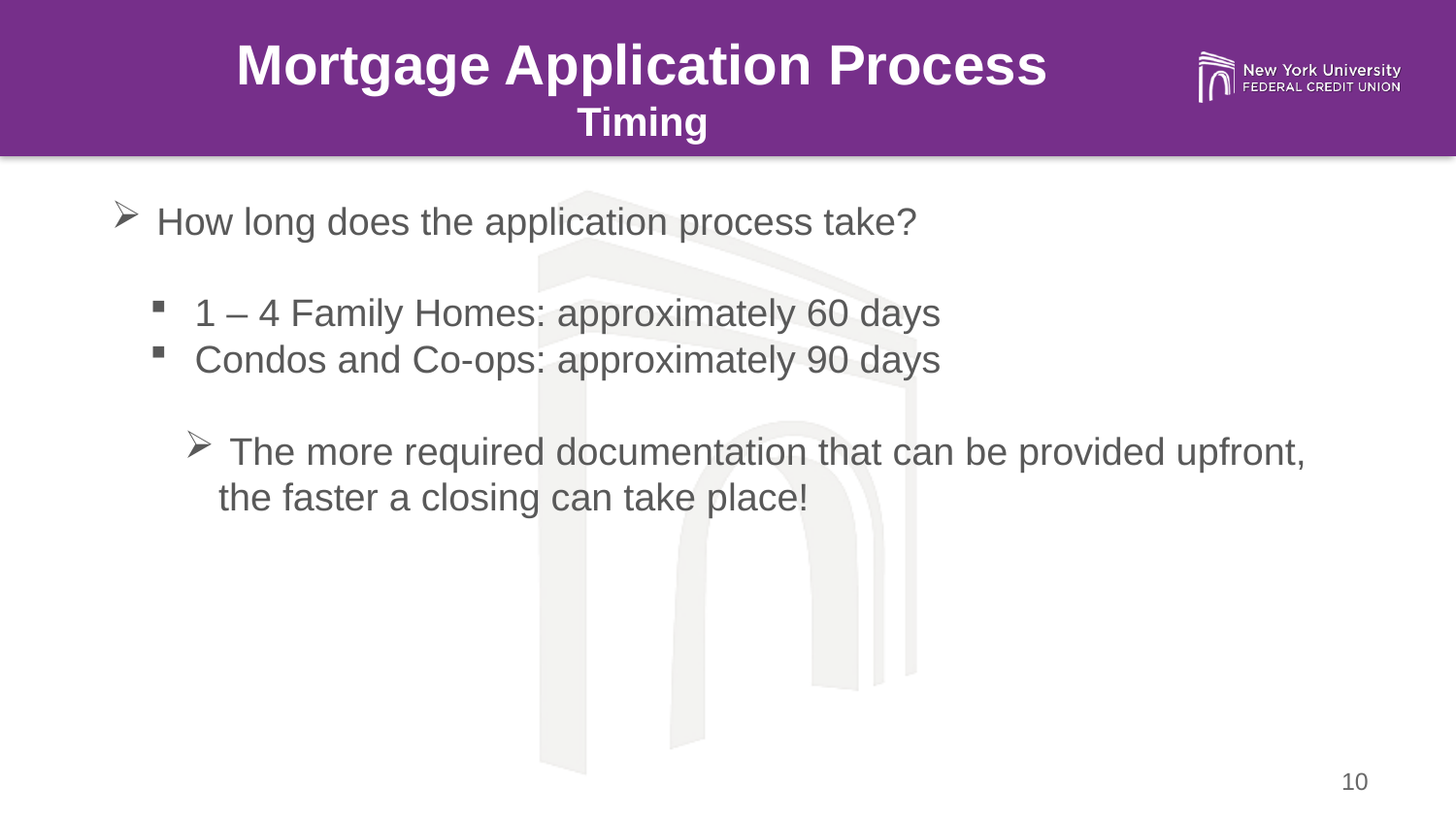

Mortgage Application Process
Timing

 How long does the application process take?

 1 – 4 Family Homes: approximately 60 days
 Condos and Co-ops: approximately 90 days

 The more required documentation that can be provided upfront, the faster a closing can take place!

10